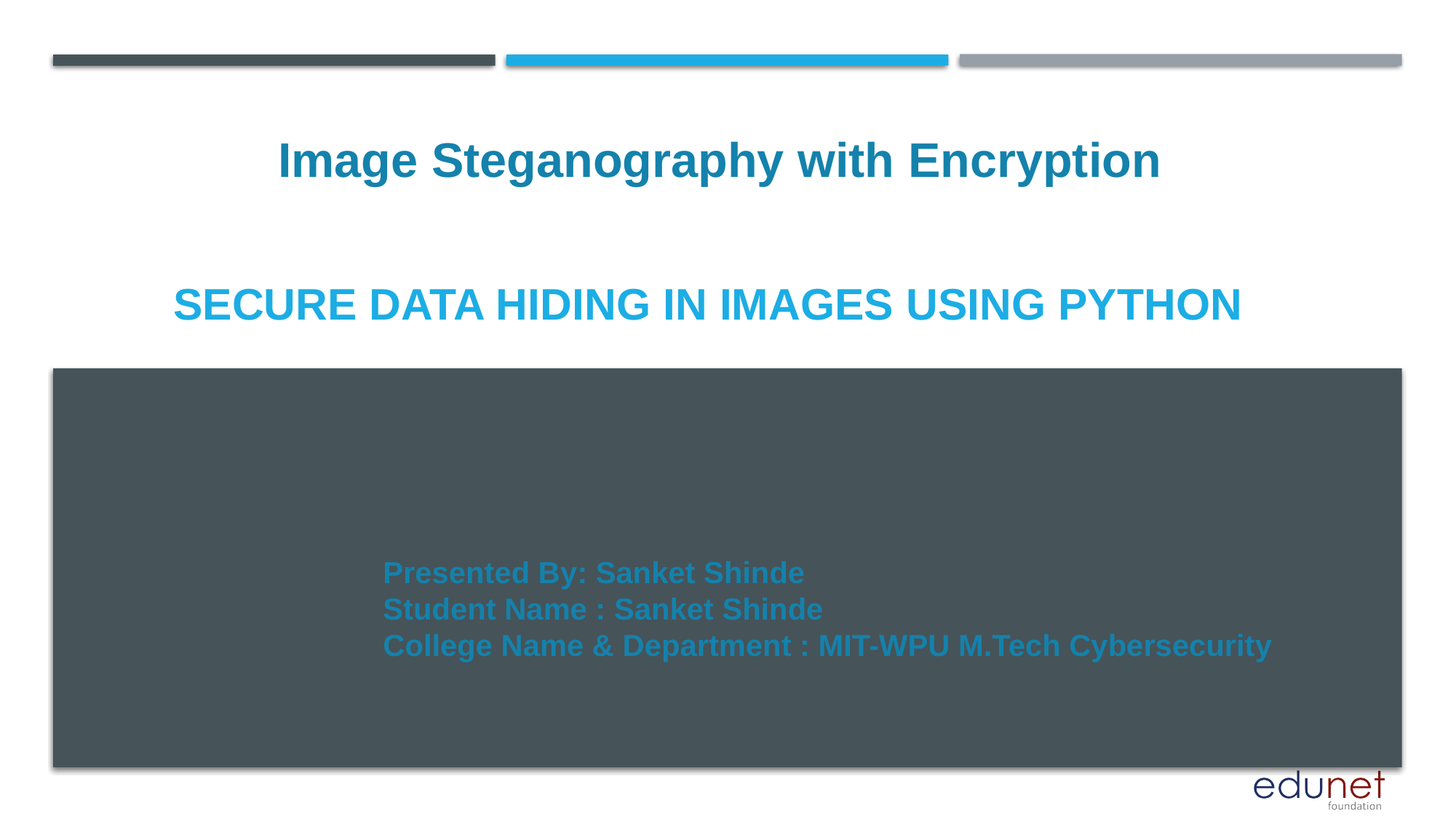

Image Steganography with Encryption
# Secure Data Hiding in Images using Python
Presented By: Sanket Shinde
Student Name : Sanket Shinde
College Name & Department : MIT-WPU M.Tech Cybersecurity